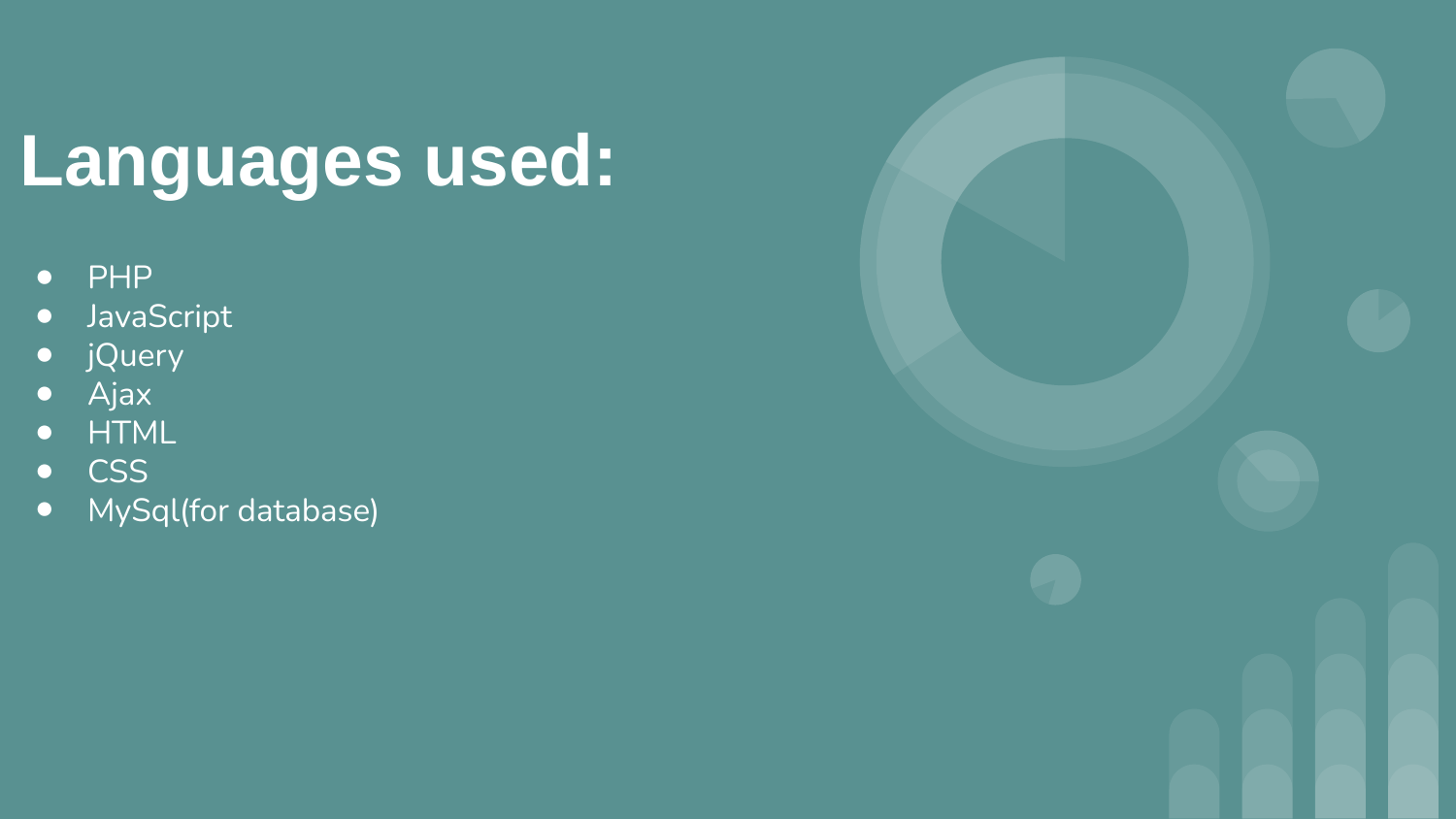

# Languages used:

PHP
JavaScript
jQuery
Ajax
HTML
CSS
MySql(for database)